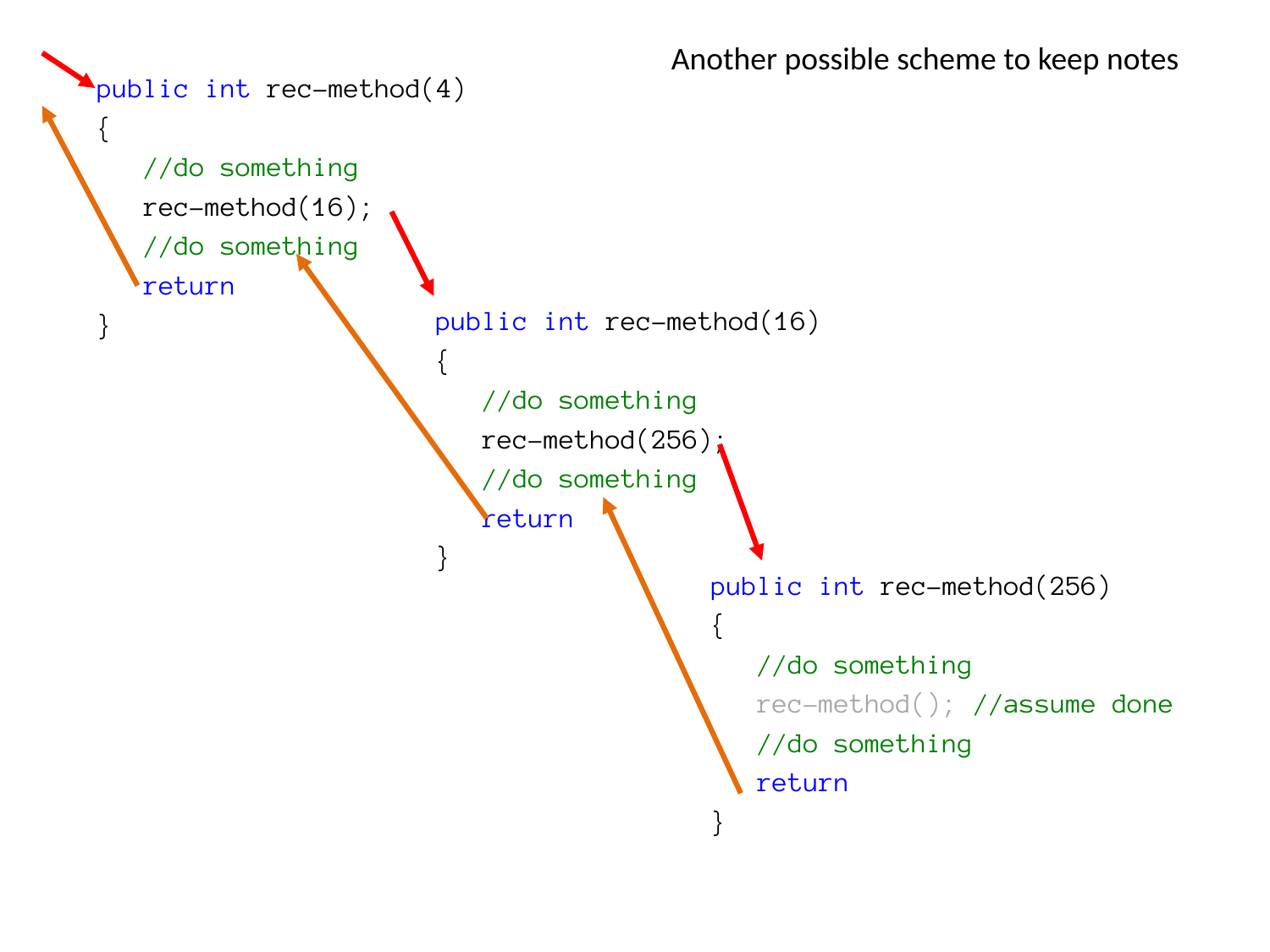

Another possible scheme to keep notes
public int rec-method(4)
{
   //do something
   rec-method(16);
   //do something
   return
}
public int rec-method(16)
{
   //do something
   rec-method(256);
   //do something
   return
}
public int rec-method(256)
{
   //do something
   rec-method(); //assume done
   //do something
   return
}